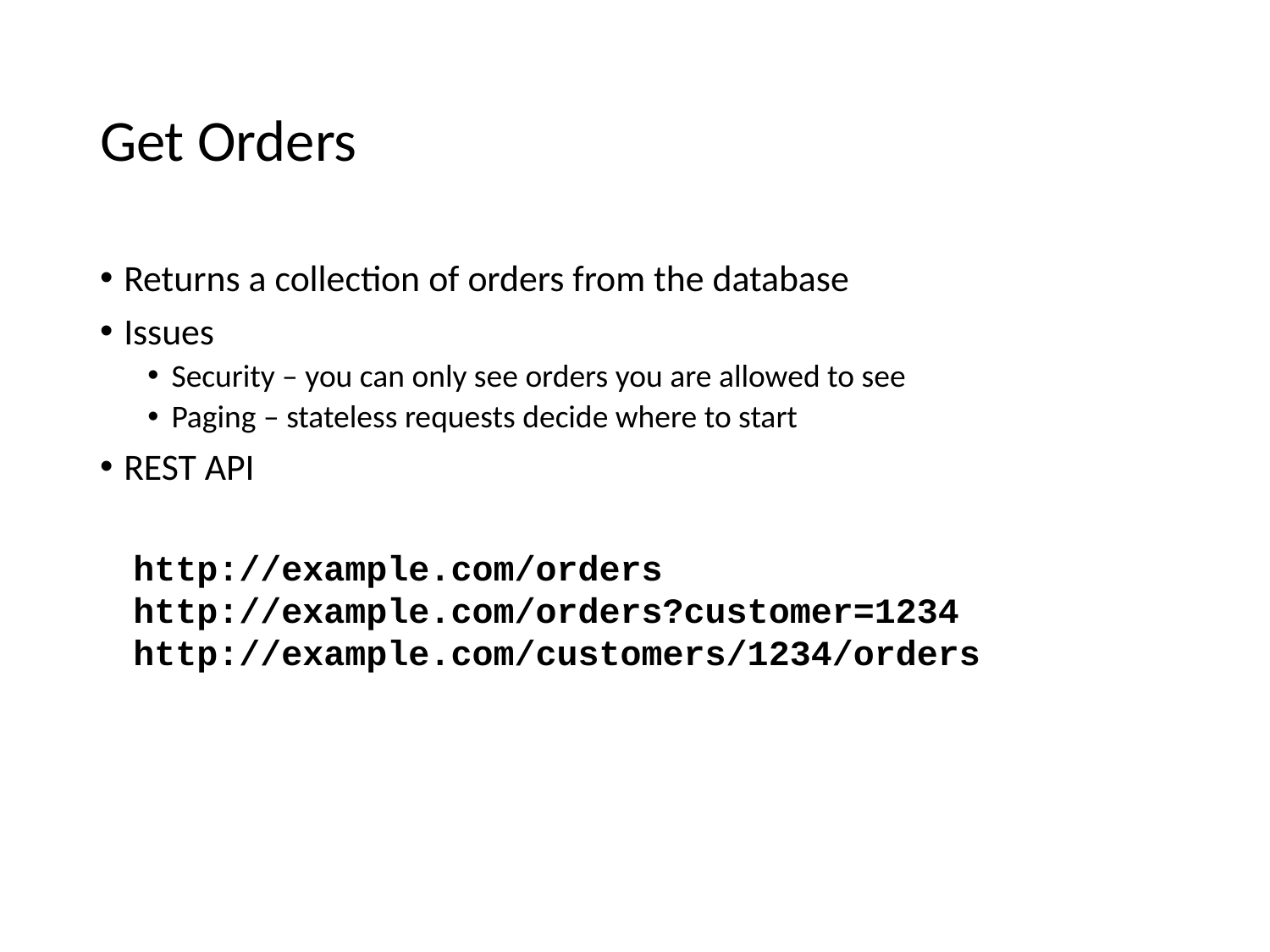

# Get Orders
Returns a collection of orders from the database
Issues
Security – you can only see orders you are allowed to see
Paging – stateless requests decide where to start
REST API

http://example.com/orders
http://example.com/orders?customer=1234
http://example.com/customers/1234/orders